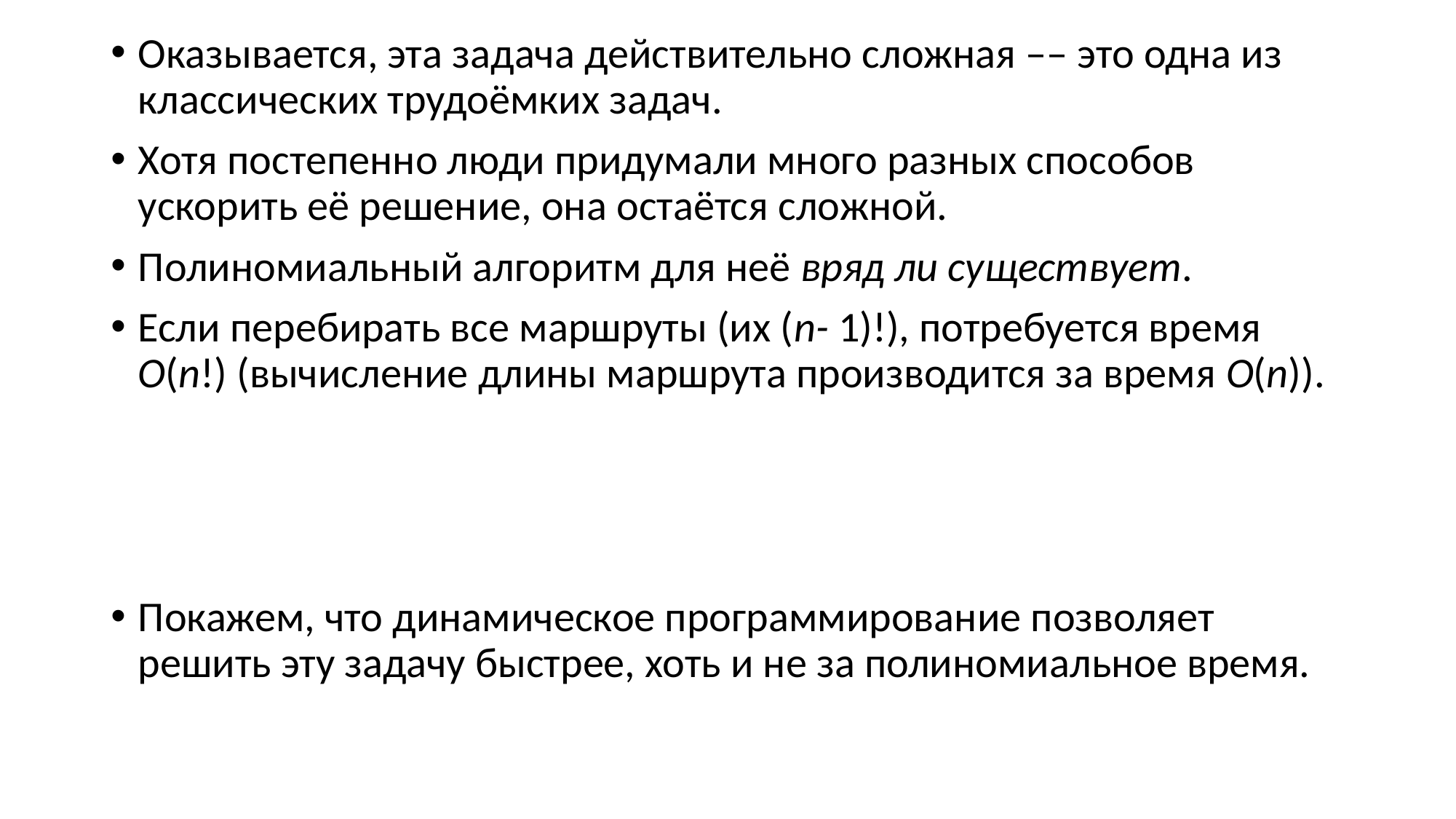

Оказывается, эта задача действительно сложная –– это одна из классических трудоёмких задач.
Хотя постепенно люди придумали много разных способов ускорить её решение, она остаётся сложной.
Полиномиальный алгоритм для неё вряд ли существует.
Если перебирать все маршруты (их (n- 1)!), потребуется время O(n!) (вычисление длины маршрута производится за время O(n)).

Покажем, что динамическое программирование позволяет решить эту задачу быстрее, хоть и не за полиномиальное время.